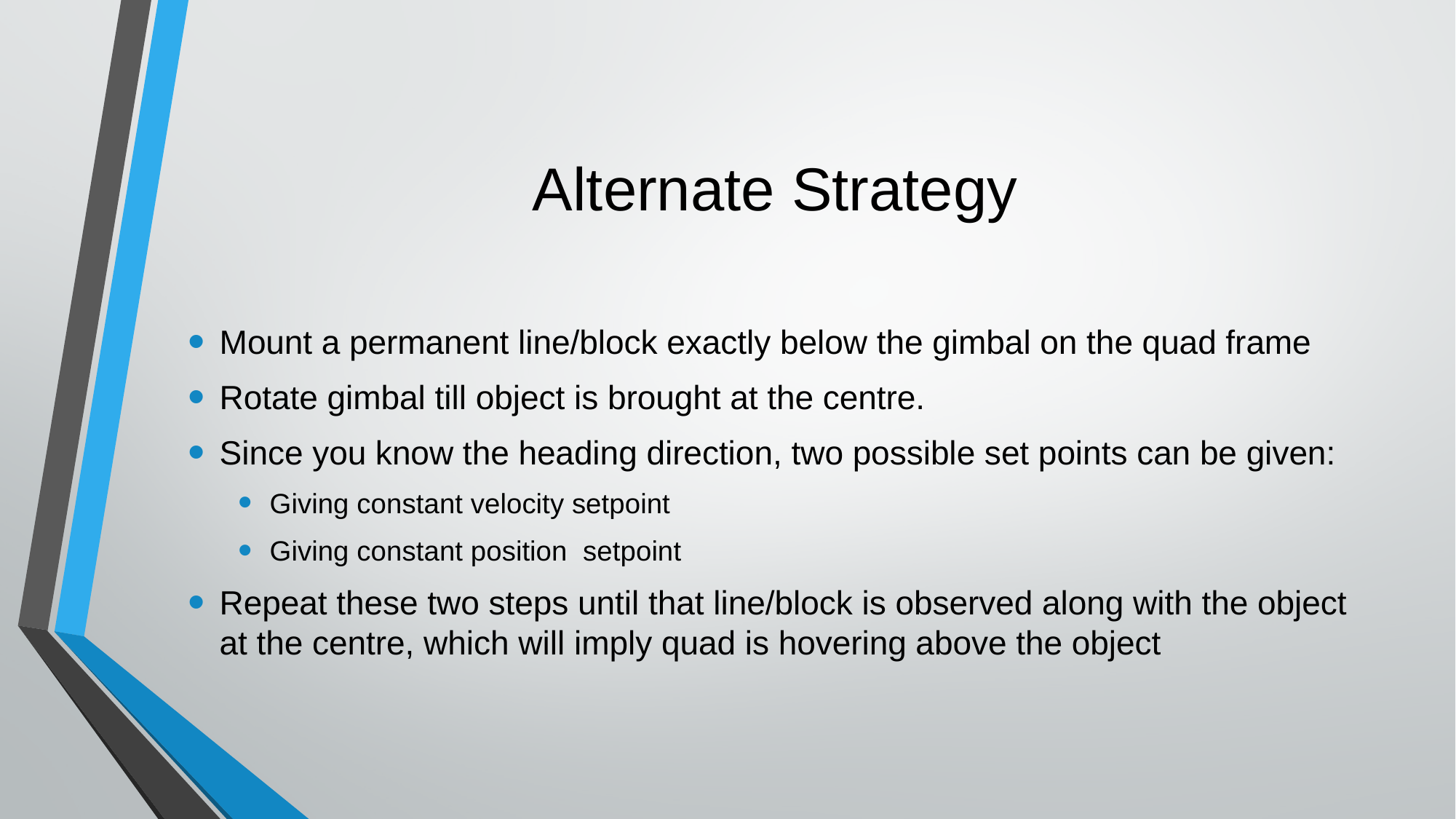

# Alternate Strategy
Mount a permanent line/block exactly below the gimbal on the quad frame
Rotate gimbal till object is brought at the centre.
Since you know the heading direction, two possible set points can be given:
Giving constant velocity setpoint
Giving constant position  setpoint
Repeat these two steps until that line/block is observed along with the object at the centre, which will imply quad is hovering above the object